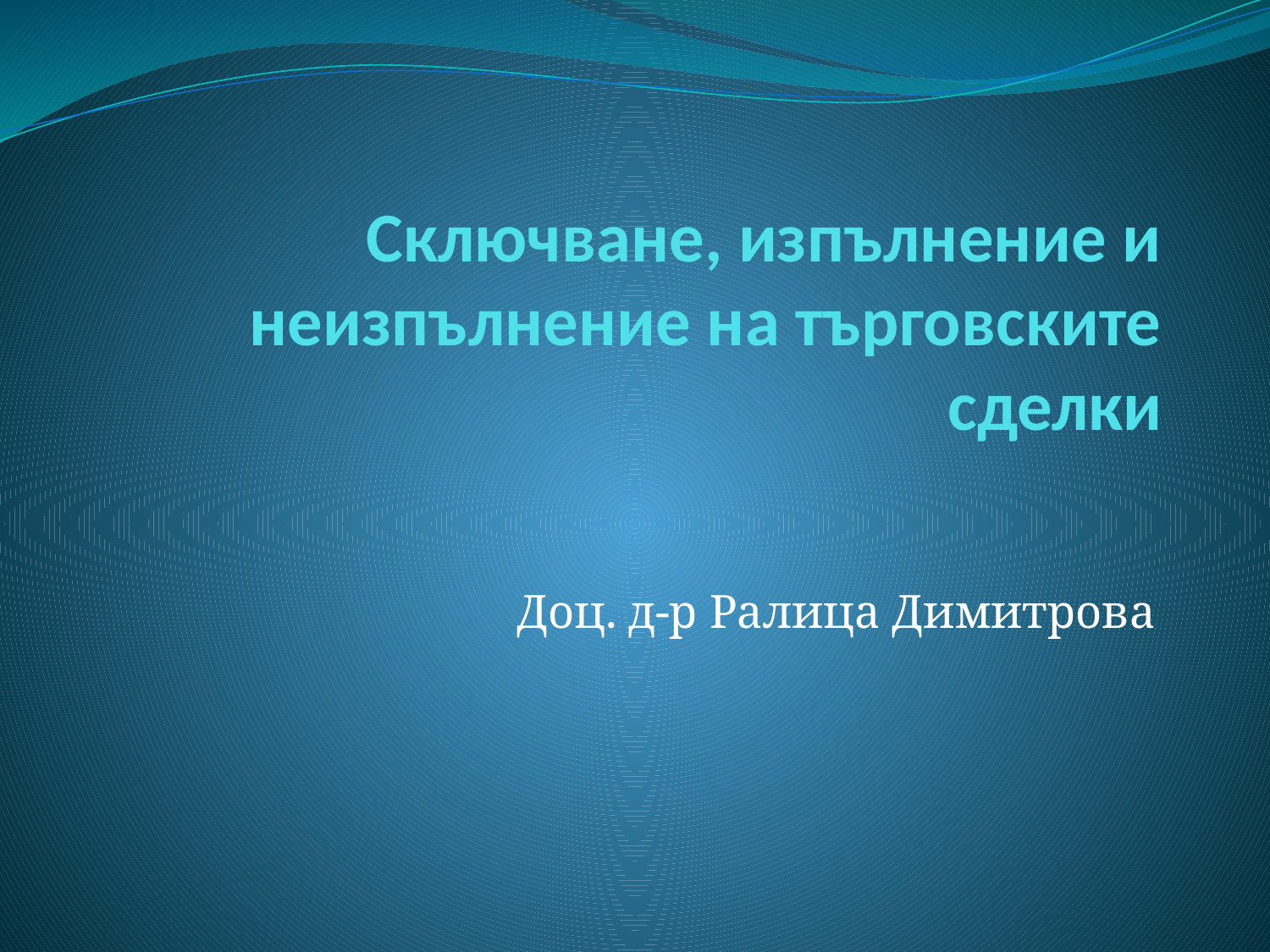

# Сключване, изпълнение и неизпълнение на търговските сделки

Доц. д-р Ралица Димитрова